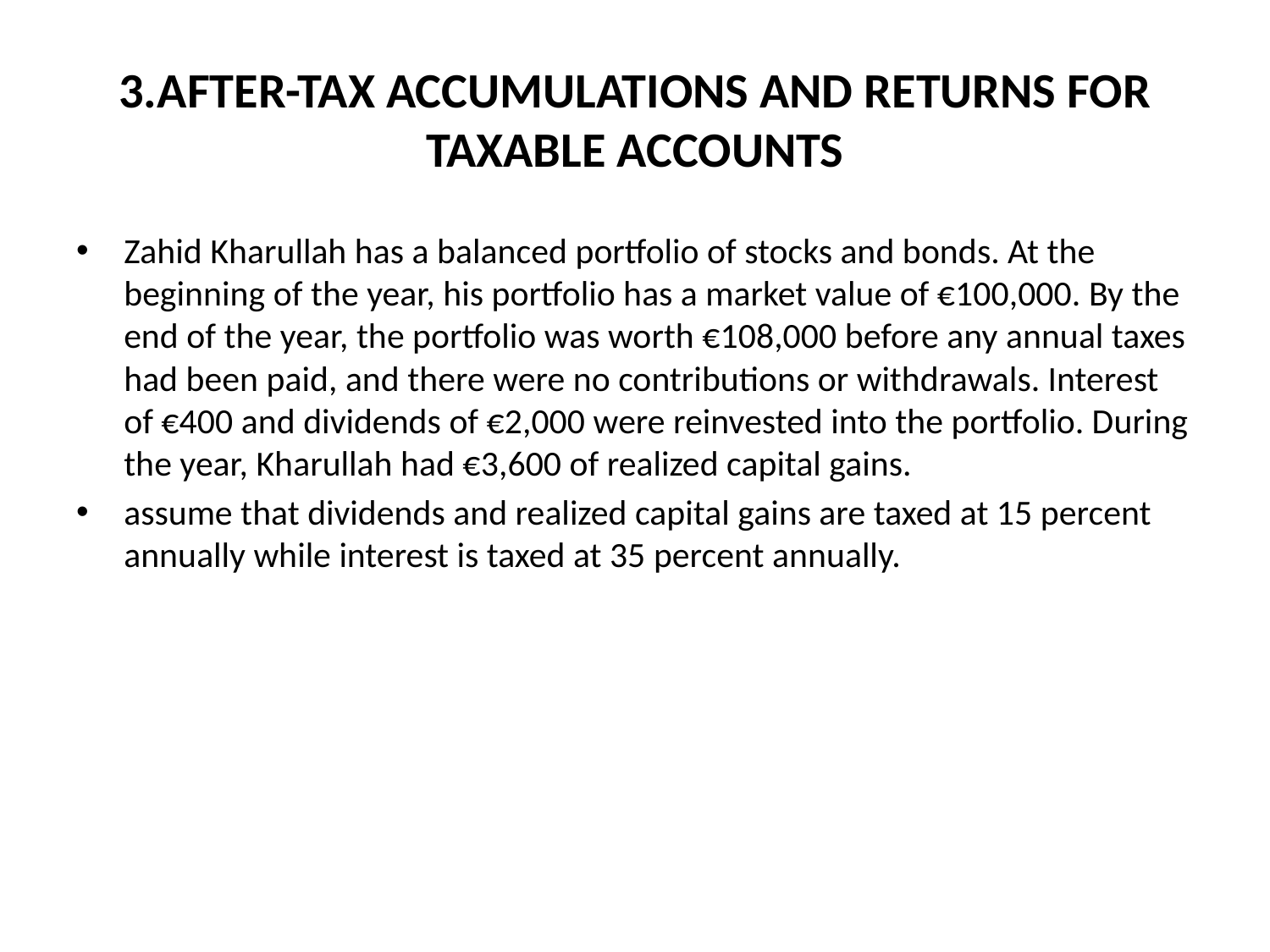

# 3.AFTER-TAX ACCUMULATIONS AND RETURNS FOR TAXABLE ACCOUNTS
Zahid Kharullah has a balanced portfolio of stocks and bonds. At the beginning of the year, his portfolio has a market value of €100,000. By the end of the year, the portfolio was worth €108,000 before any annual taxes had been paid, and there were no contributions or withdrawals. Interest of €400 and dividends of €2,000 were reinvested into the portfolio. During the year, Kharullah had €3,600 of realized capital gains.
assume that dividends and realized capital gains are taxed at 15 percent annually while interest is taxed at 35 percent annually.